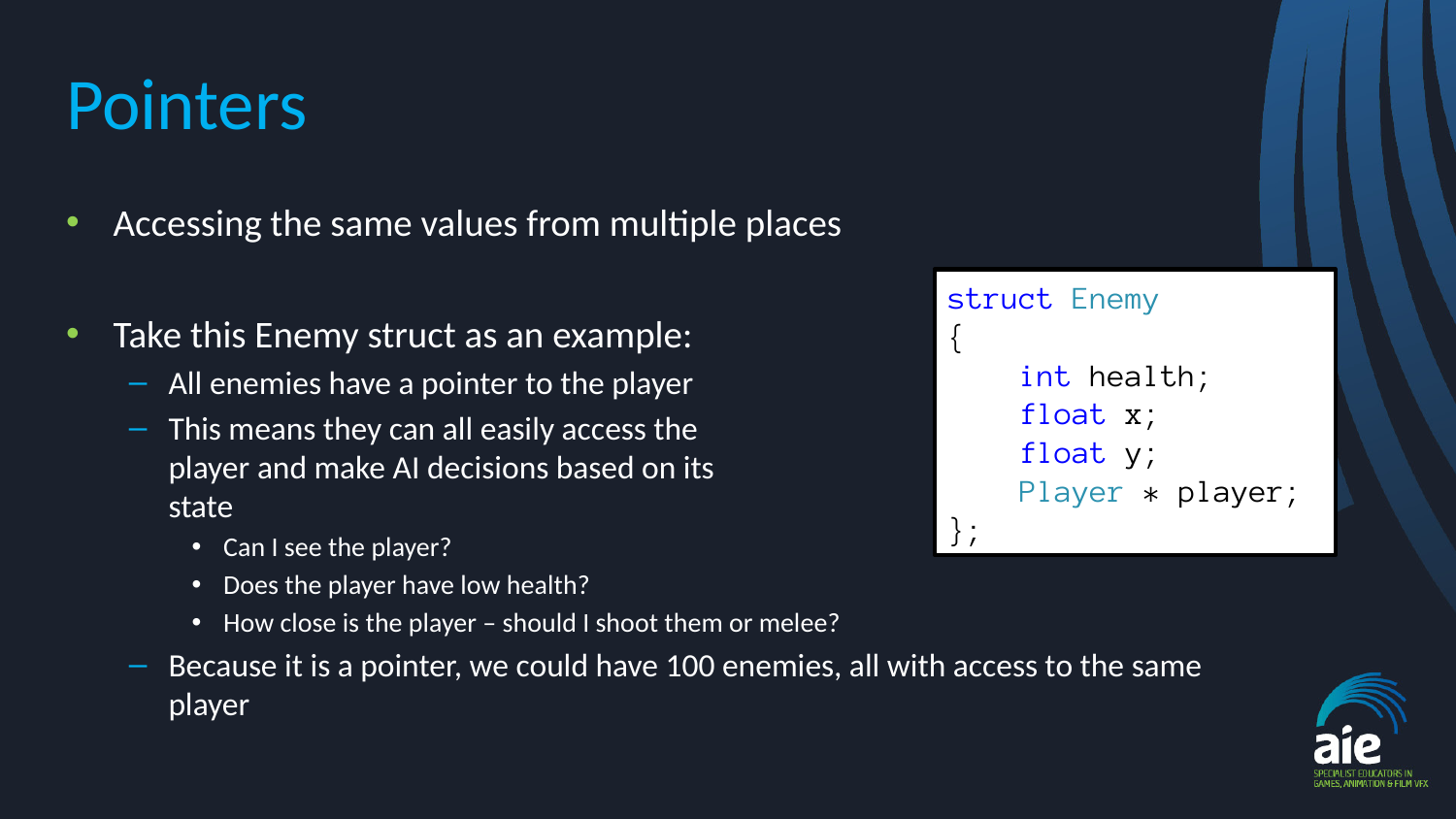

# Pointers
Accessing the same values from multiple places

Take this Enemy struct as an example:
All enemies have a pointer to the player
This means they can all easily access the
player and make AI decisions based on its
state
Can I see the player?
Does the player have low health?
How close is the player – should I shoot them or melee?
Because it is a pointer, we could have 100 enemies, all with access to the same player
struct Enemy
{
    int health;
    float x;
    float y;
    Player * player;
};